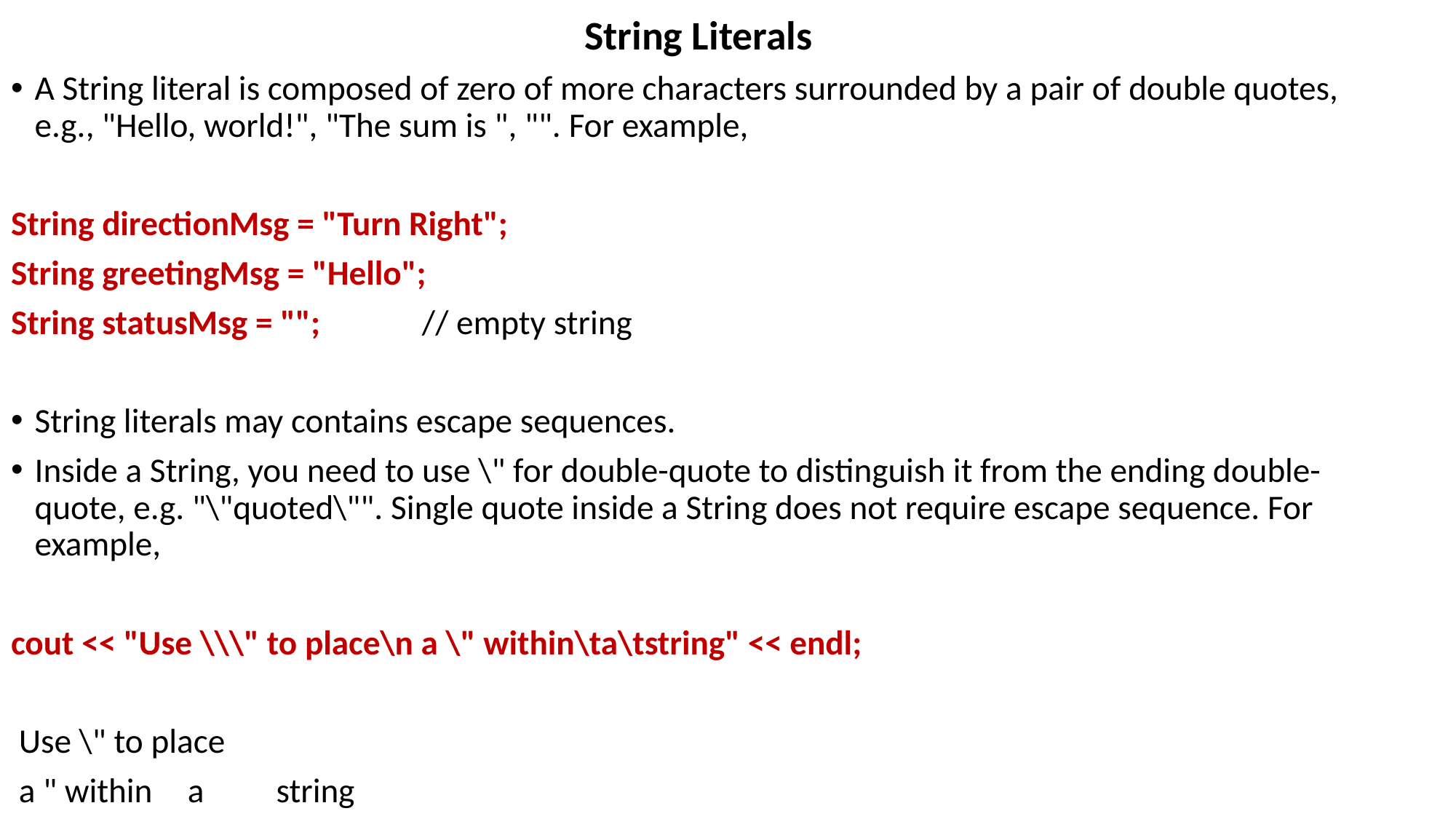

String Literals
A String literal is composed of zero of more characters surrounded by a pair of double quotes, e.g., "Hello, world!", "The sum is ", "". For example,

String directionMsg = "Turn Right";
String greetingMsg = "Hello";
String statusMsg = "";             // empty string

String literals may contains escape sequences.
Inside a String, you need to use \" for double-quote to distinguish it from the ending double-quote, e.g. "\"quoted\"". Single quote inside a String does not require escape sequence. For example,

cout << "Use \\\" to place\n a \" within\ta\tstring" << endl;

 Use \" to place
 a " within	a	string